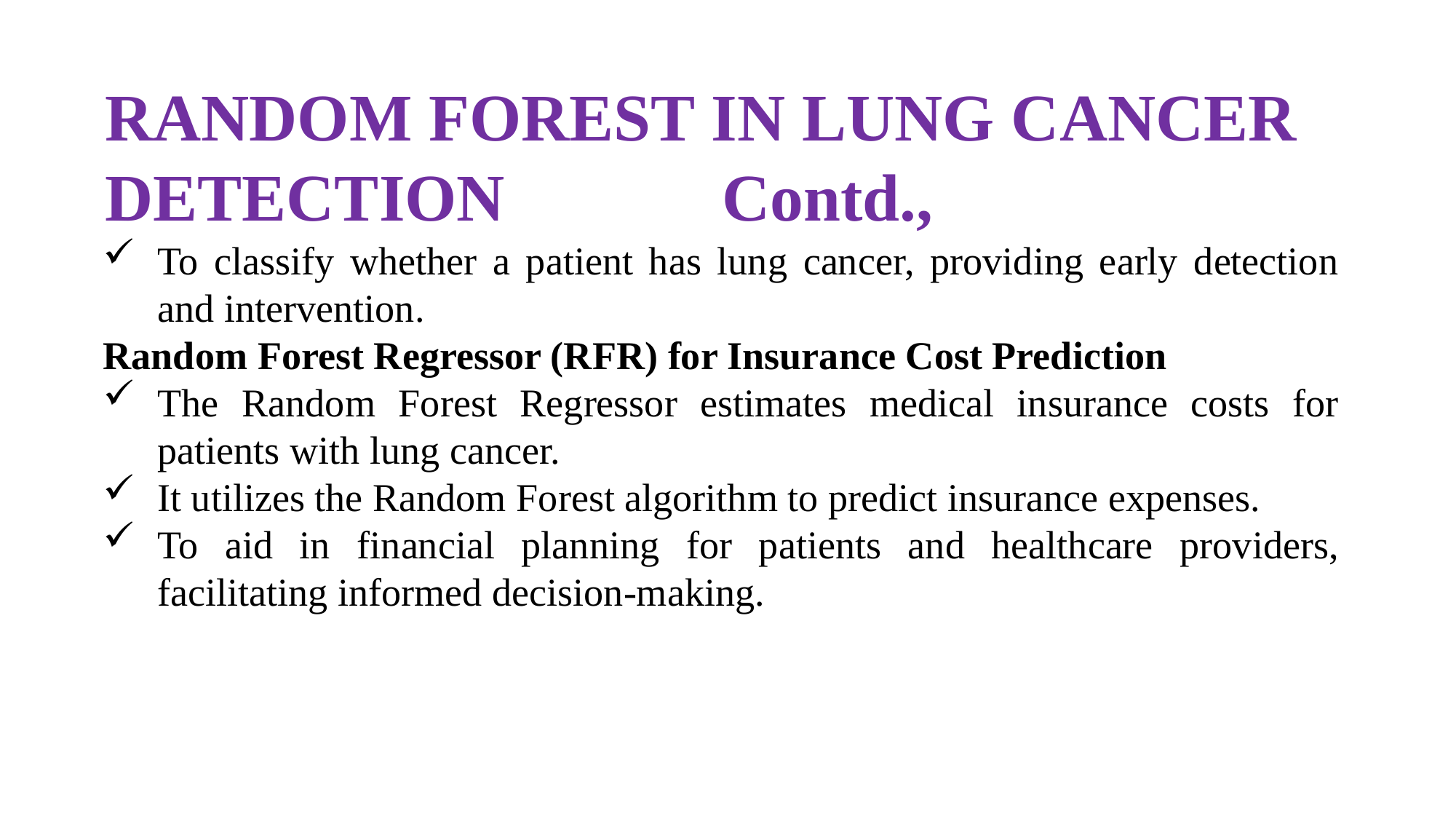

# RANDOM FOREST IN LUNG CANCER DETECTION             Contd.,
To classify whether a patient has lung cancer, providing early detection and intervention.
Random Forest Regressor (RFR) for Insurance Cost Prediction
The Random Forest Regressor estimates medical insurance costs for patients with lung cancer.
It utilizes the Random Forest algorithm to predict insurance expenses.
To aid in financial planning for patients and healthcare providers, facilitating informed decision-making.